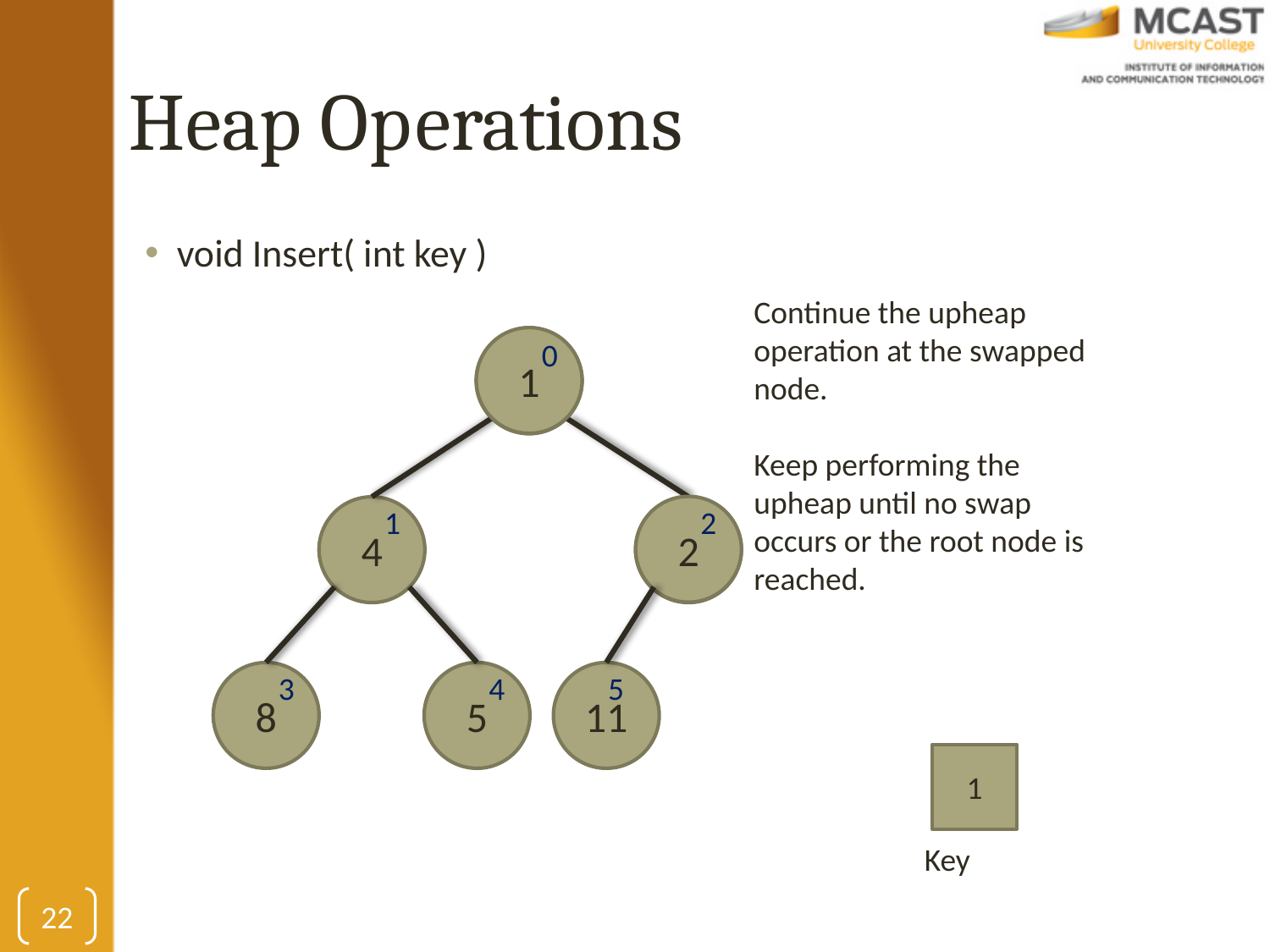

# Heap Operations
void Insert( int key )

Continue the upheap operation at the swapped node.

Keep performing the upheap until no swap occurs or the root node is reached.
1
2
0
2
2
4
1
1
8
5
4
11
5
3
1
Key
22